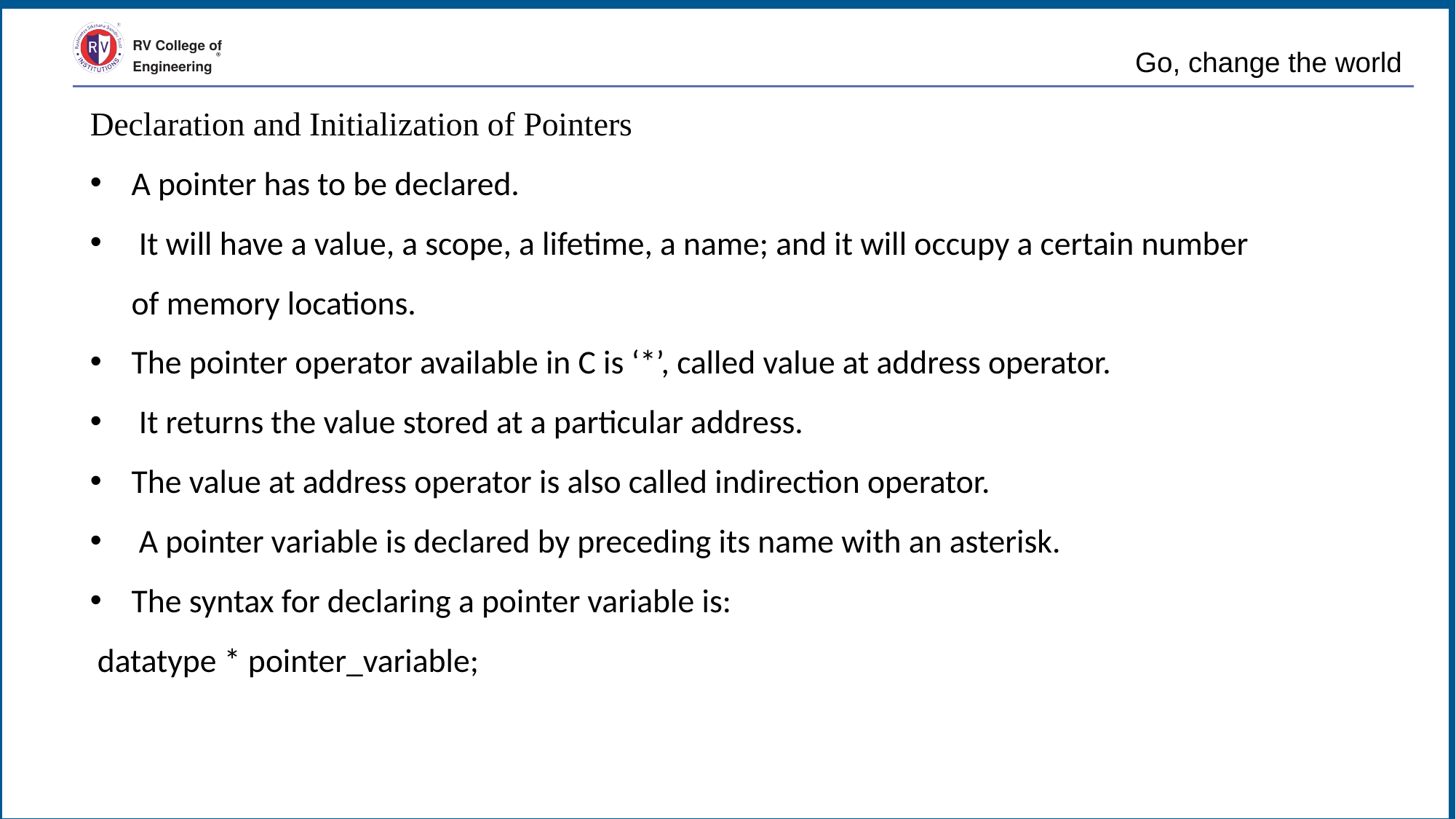

# Go, change the world
RV College of
Engineering

Declaration and Initialization of Pointers
A pointer has to be declared.
 It will have a value, a scope, a lifetime, a name; and it will occupy a certain number of memory locations.
The pointer operator available in C is ‘*’, called value at address operator.
 It returns the value stored at a particular address.
The value at address operator is also called indirection operator.
 A pointer variable is declared by preceding its name with an asterisk.
The syntax for declaring a pointer variable is:
 datatype * pointer_variable;